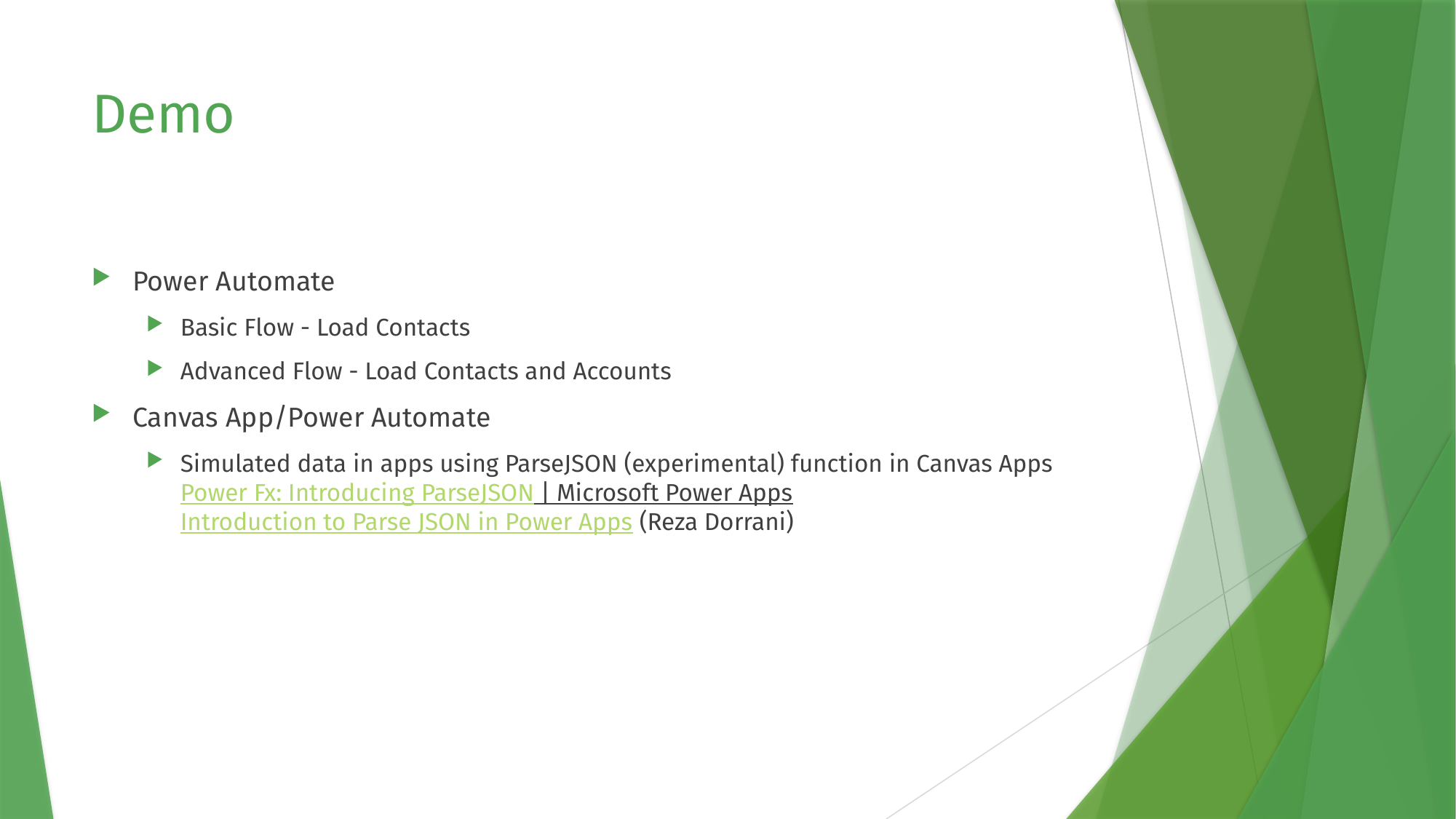

# Demo
Power Automate
Basic Flow - Load Contacts
Advanced Flow - Load Contacts and Accounts
Canvas App/Power Automate
Simulated data in apps using ParseJSON (experimental) function in Canvas Apps
Power Fx: Introducing ParseJSON | Microsoft Power Apps
Introduction to Parse JSON in Power Apps (Reza Dorrani)